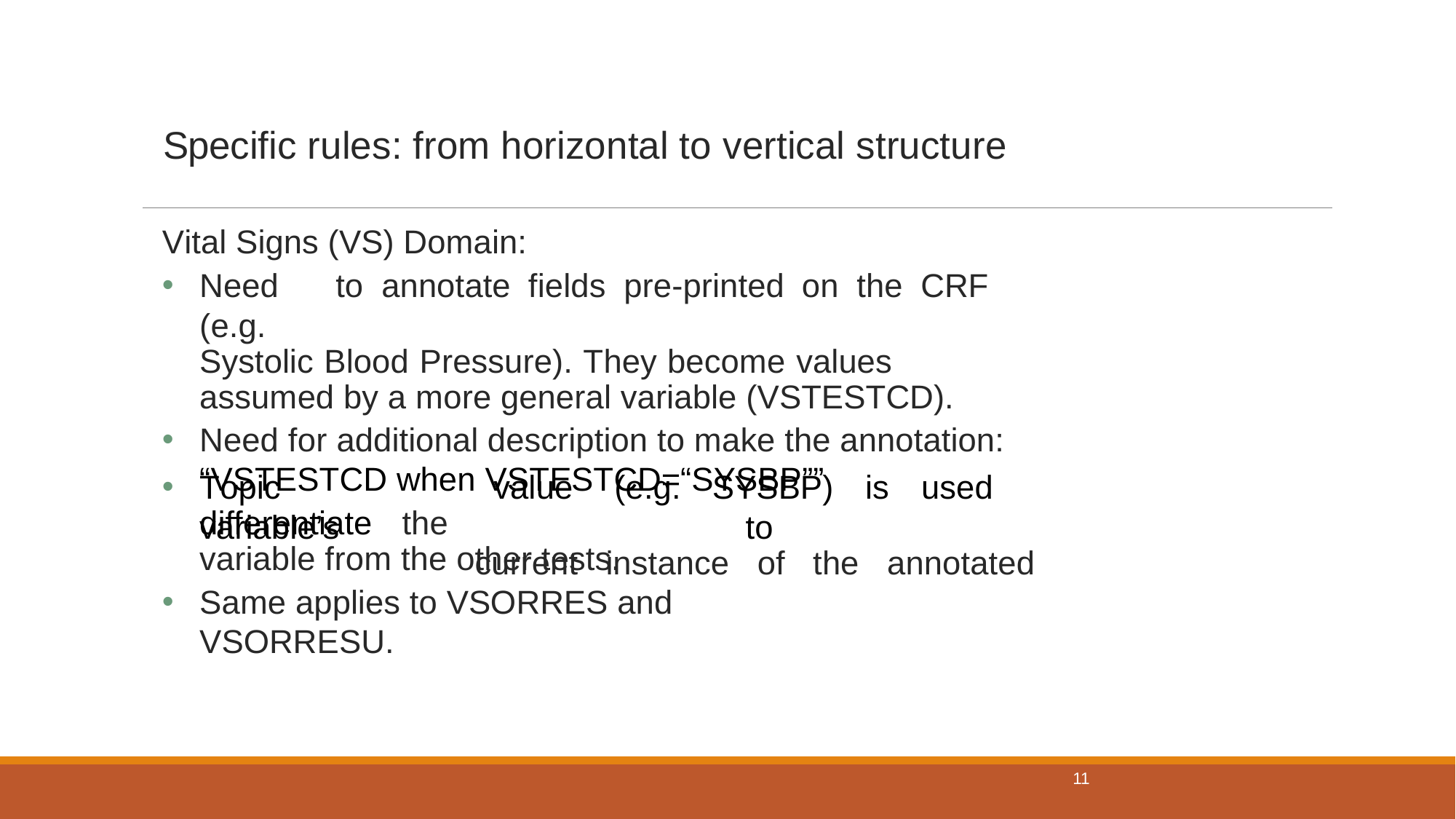

# Specific rules: from horizontal to vertical structure
Vital Signs (VS) Domain:
Need	to	annotate	fields	pre-printed	on	the	CRF	(e.g.
Systolic Blood Pressure). They become values assumed by a more general variable (VSTESTCD).
Need for additional description to make the annotation: “VSTESTCD when VSTESTCD=“SYSBP””
Topic	variable’s
value	(e.g.	SYSBP)	is	used	to
current	instance	of	the	annotated
differentiate	the
variable from the other tests.
Same applies to VSORRES and VSORRESU.
11